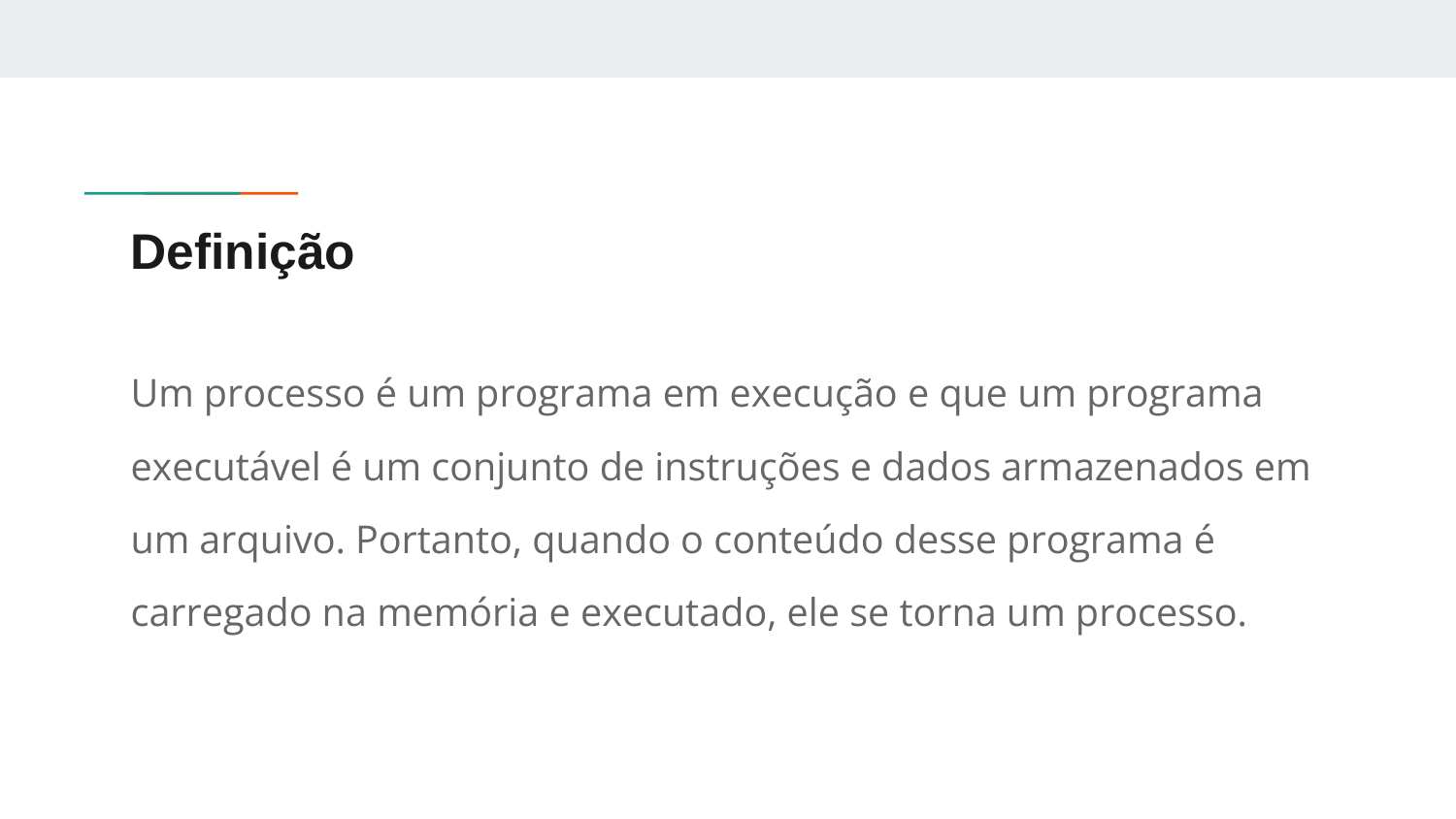

# Definição
Um processo é um programa em execução e que um programa executável é um conjunto de instruções e dados armazenados em um arquivo. Portanto, quando o conteúdo desse programa é carregado na memória e executado, ele se torna um processo.